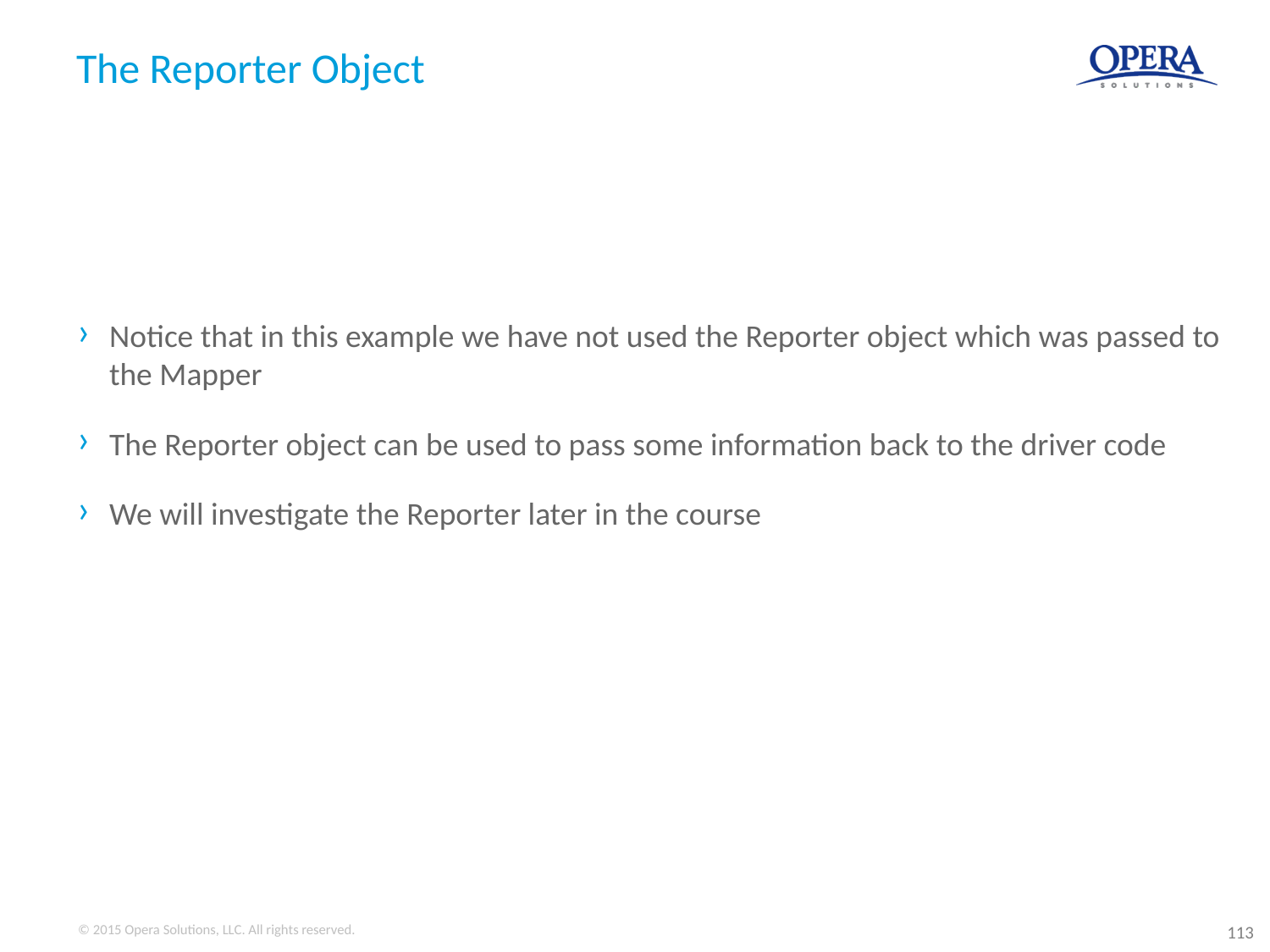

# The Reporter Object
Notice that in this example we have not used the Reporter object which was passed to the Mapper
The Reporter object can be used to pass some information back to the driver code
We will investigate the Reporter later in the course